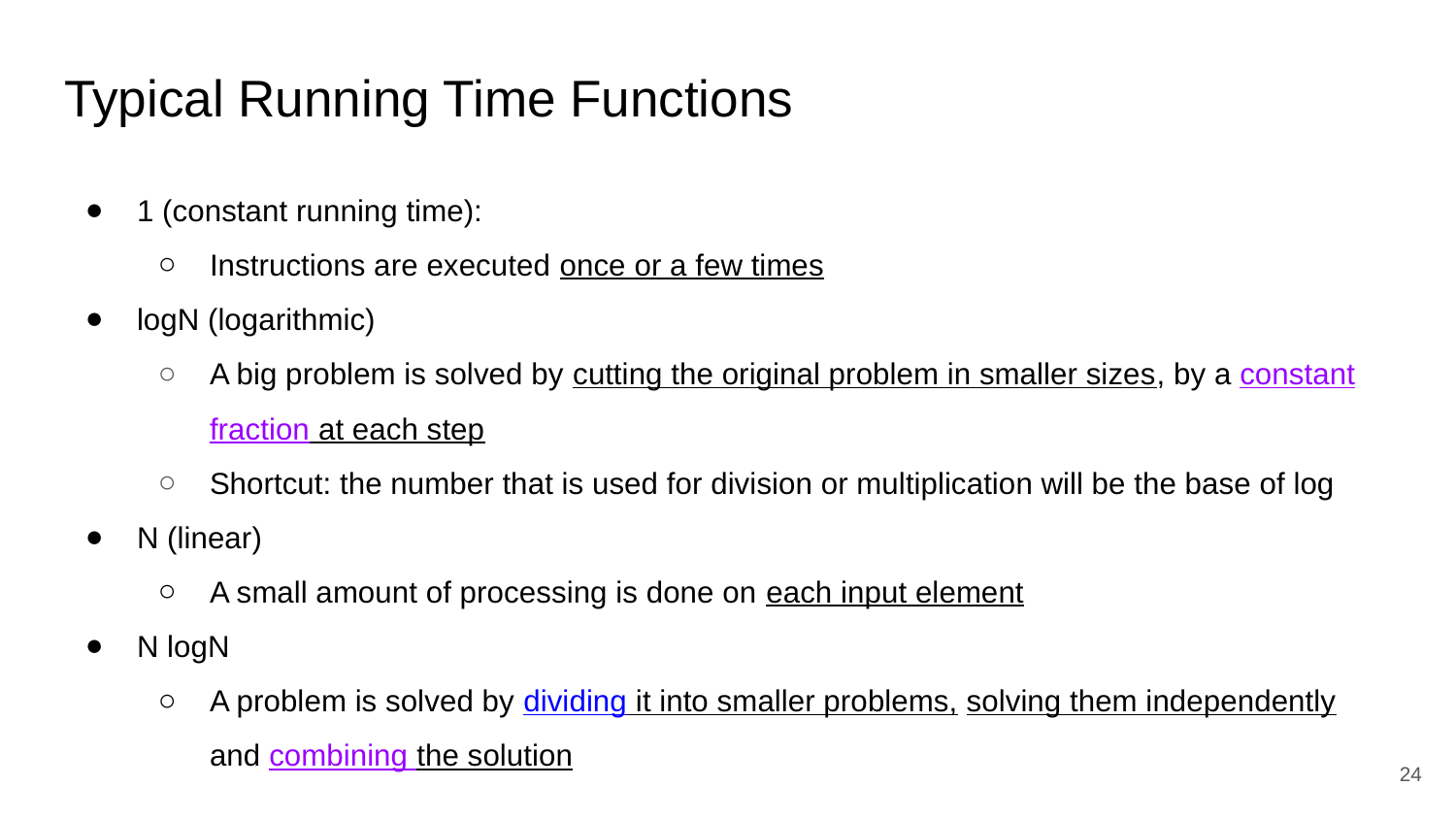

# Typical Running Time Functions
1 (constant running time):
Instructions are executed once or a few times
logN (logarithmic)
A big problem is solved by cutting the original problem in smaller sizes, by a constant fraction at each step
Shortcut: the number that is used for division or multiplication will be the base of log
N (linear)
A small amount of processing is done on each input element
N logN
A problem is solved by dividing it into smaller problems, solving them independently and combining the solution
24